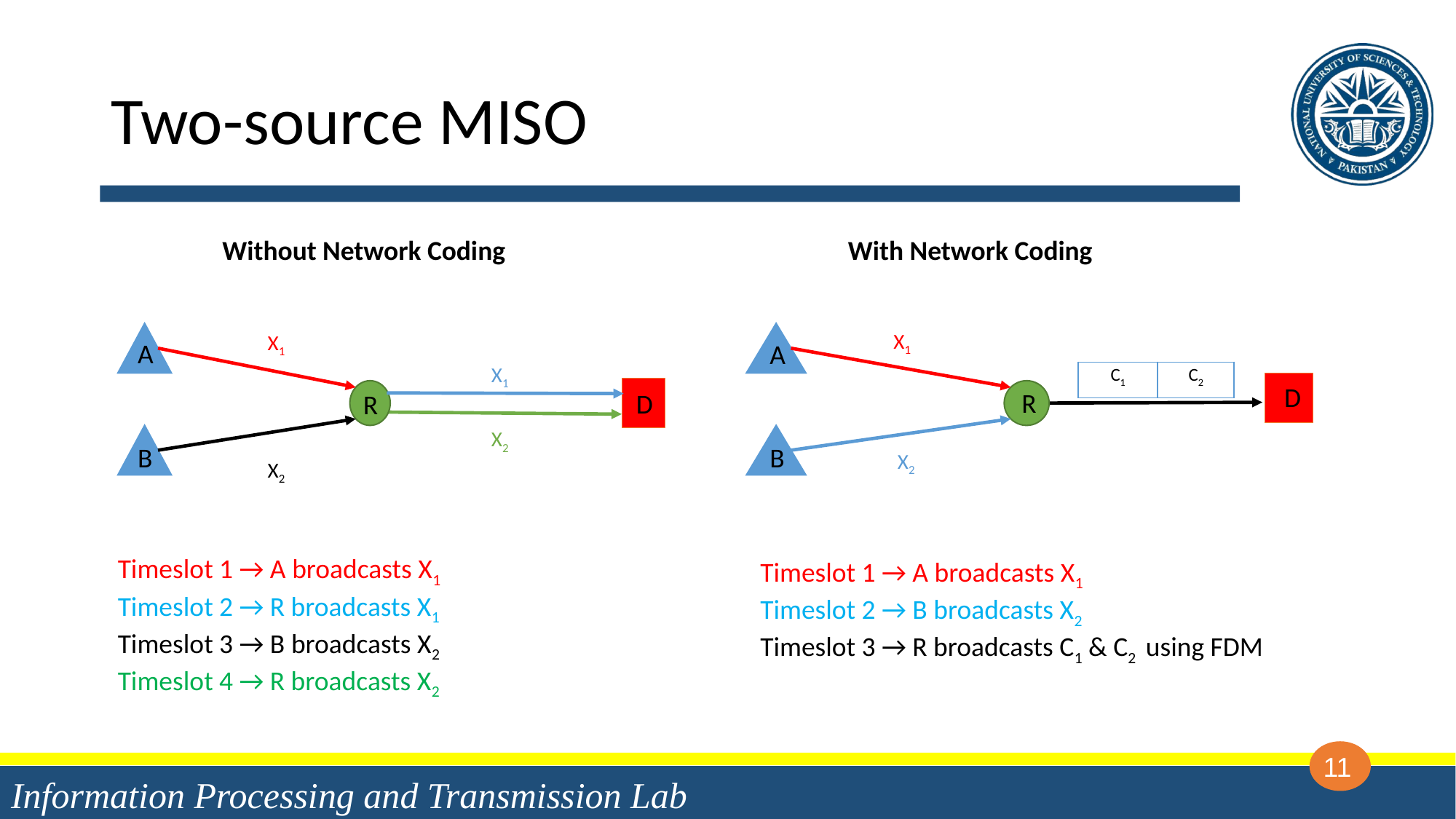

# Two-source MISO
Without Network Coding
With Network Coding
X1

X1
A
A
X1
| C1 |
| --- |
| C2 |
| --- |

D

R

D
R
X2

B
B
X2
X2
Timeslot 1 → A broadcasts X1
Timeslot 2 → R broadcasts X1
Timeslot 3 → B broadcasts X2
Timeslot 4 → R broadcasts X2
Timeslot 1 → A broadcasts X1
Timeslot 2 → B broadcasts X2
Timeslot 3 → R broadcasts C1 & C2  using FDM

11
Information Processing and Transmission Lab